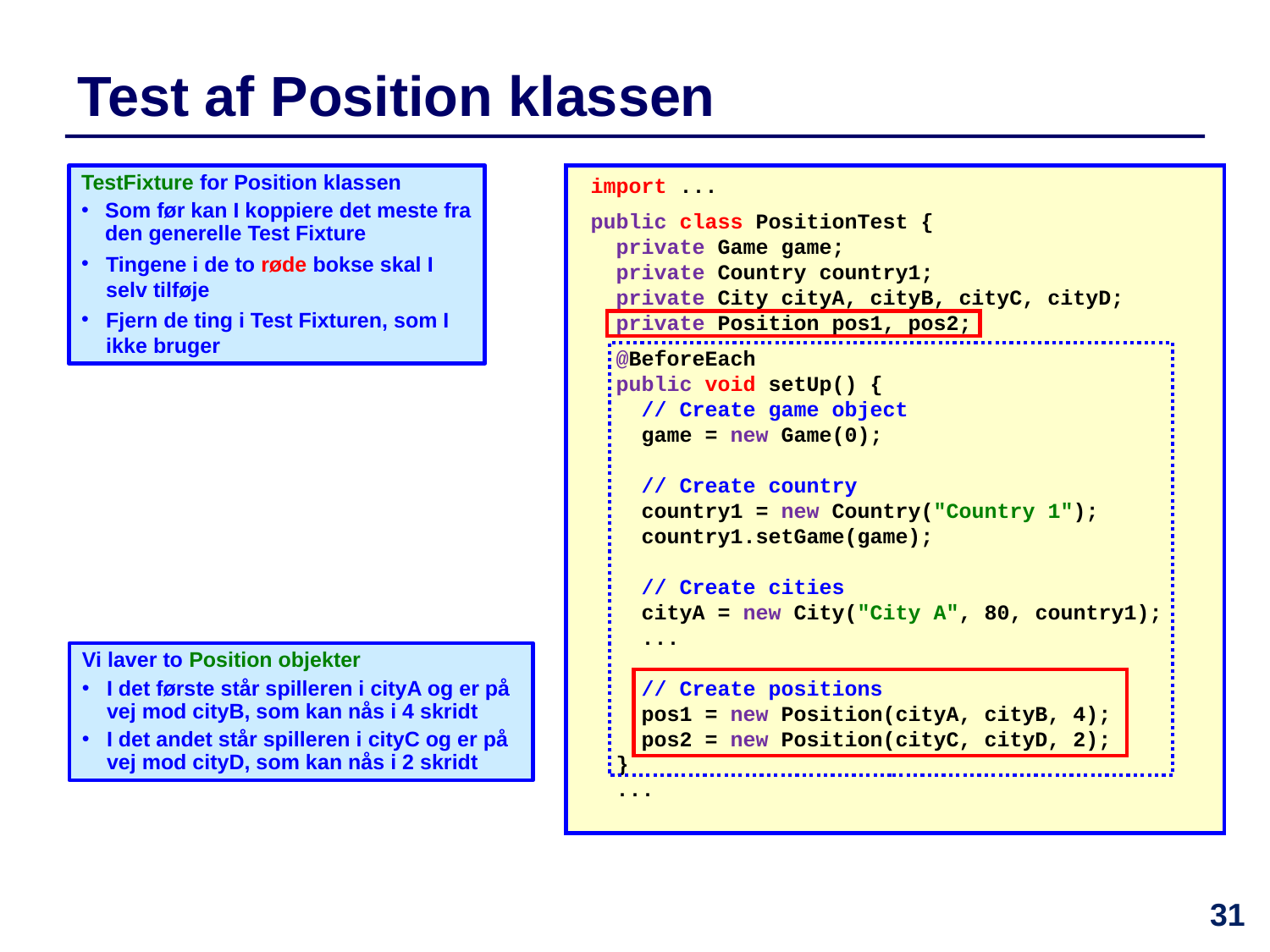

Test af Position klassen
TestFixture for Position klassen
Som før kan I koppiere det meste fra den generelle Test Fixture
Tingene i de to røde bokse skal I selv tilføje
Fjern de ting i Test Fixturen, som I ikke bruger
import ...
public class PositionTest {
  private Game game;
  private Country country1;
  private City cityA, cityB, cityC, cityD;
  private Position pos1, pos2;
  @BeforeEach
  public void setUp() {
    // Create game object
    game = new Game(0);

    // Create country
    country1 = new Country("Country 1");
    country1.setGame(game);

    // Create cities
    cityA = new City("City A", 80, country1);
    ...

    // Create positions
    pos1 = new Position(cityA, cityB, 4);
    pos2 = new Position(cityC, cityD, 2);
  }
  ...

Vi laver to Position objekter
I det første står spilleren i cityA og er på vej mod cityB, som kan nås i 4 skridt
I det andet står spilleren i cityC og er på vej mod cityD, som kan nås i 2 skridt

31